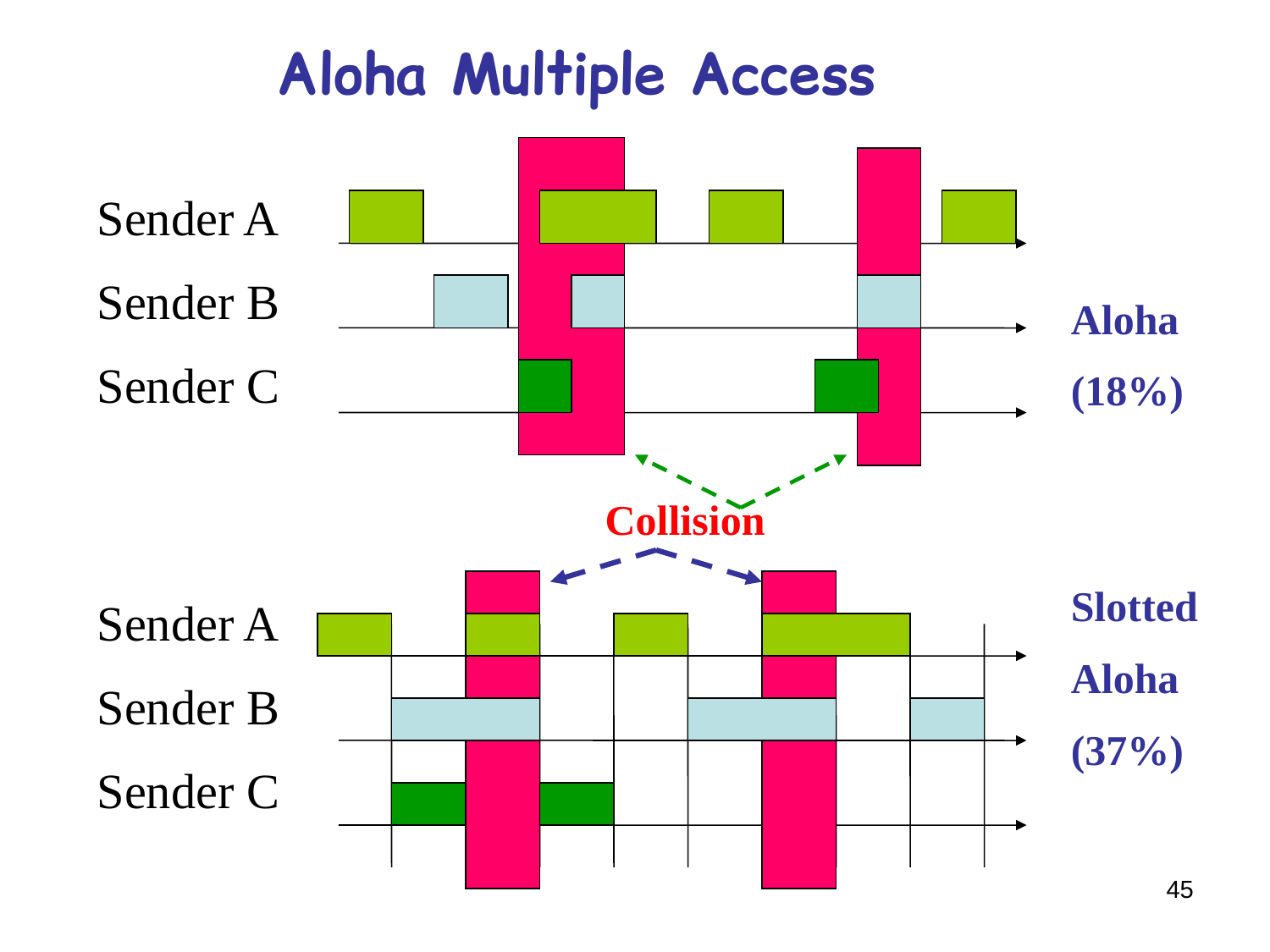

Aloha Multiple Access

Sender A
Sender B
Sender C

Sender A
Sender B
Sender C

Aloha
(18%)

Slotted
Aloha
(37%)

Collision

45